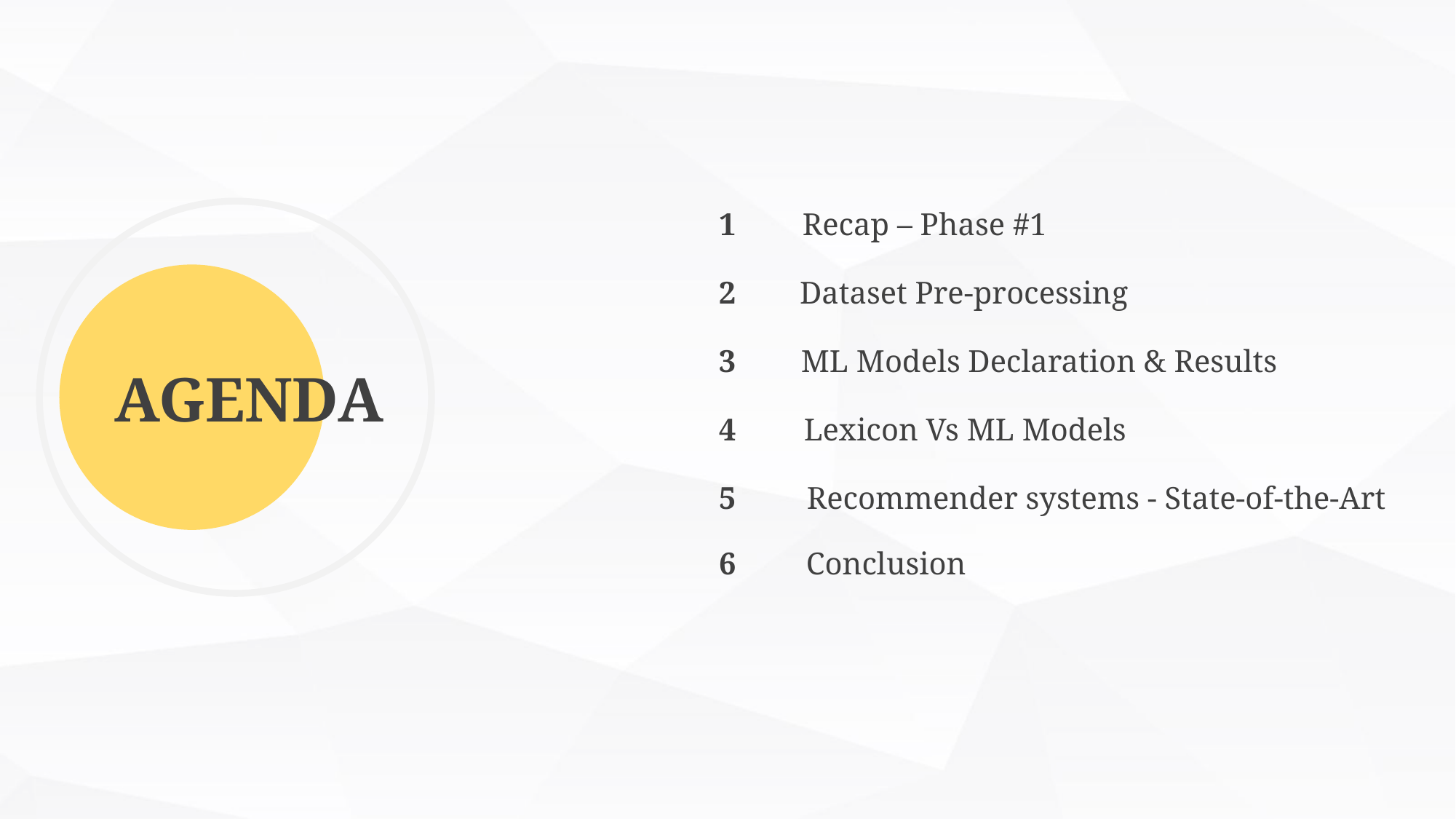

1
Recap – Phase #1

2
Dataset Pre-processing
3
ML Models Declaration & Results
AGENDA
4
Lexicon Vs ML Models
5
Recommender systems - State-of-the-Art
6
Conclusion